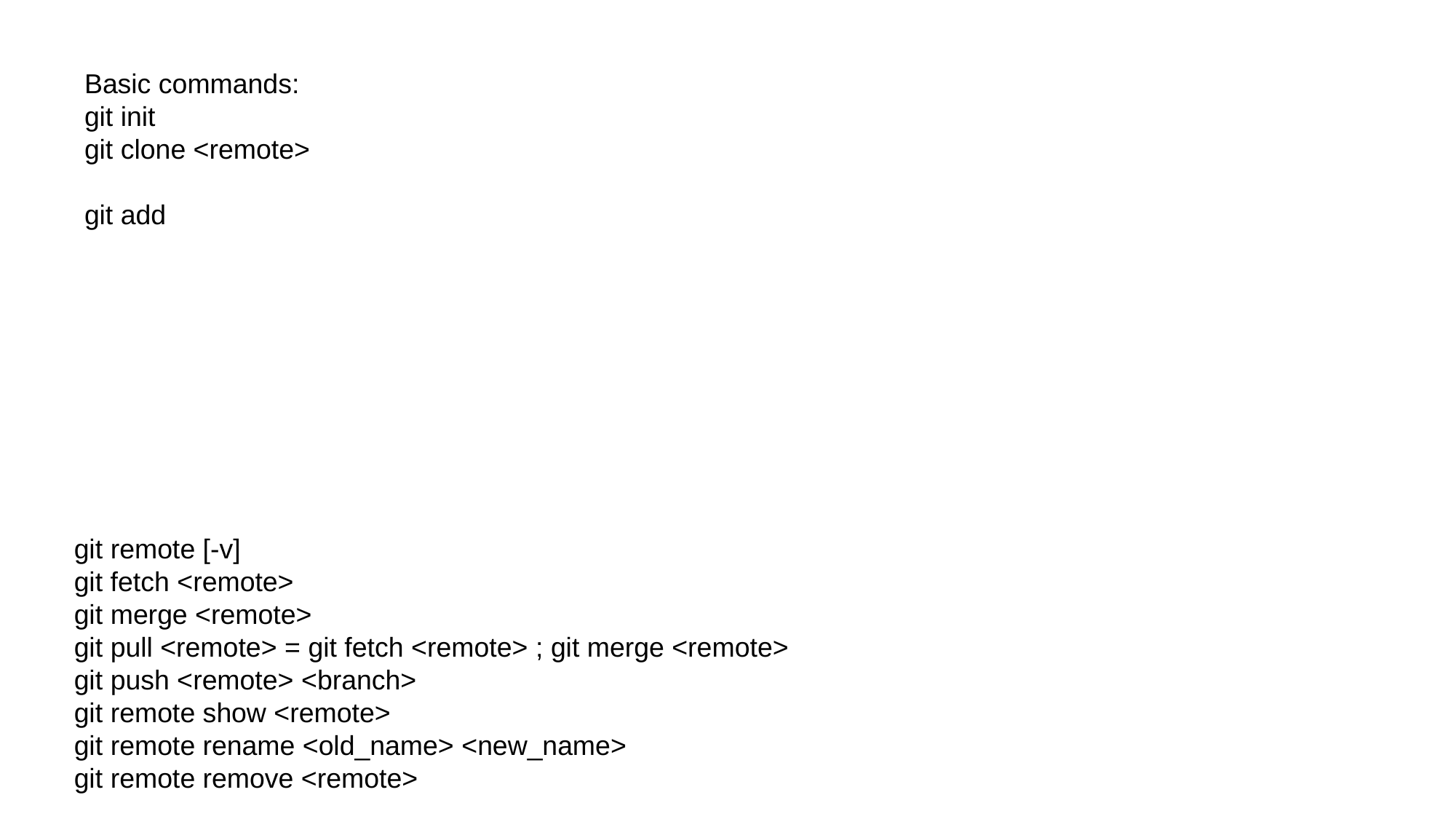

Basic commands:
git init
git clone <remote>

git add
git remote [-v]
git fetch <remote>
git merge <remote>
git pull <remote> = git fetch <remote> ; git merge <remote>
git push <remote> <branch>
git remote show <remote>
git remote rename <old_name> <new_name>
git remote remove <remote>